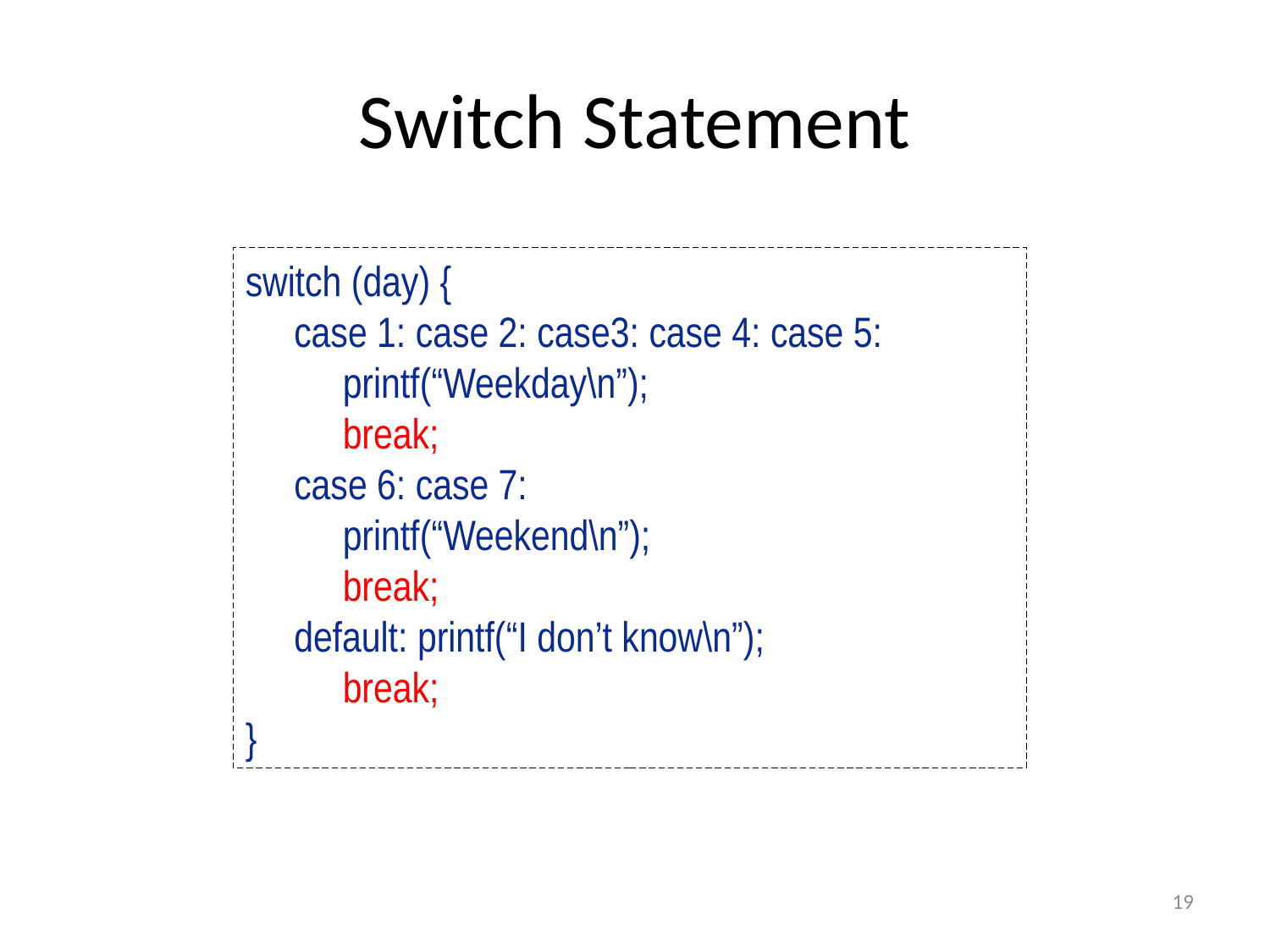

# Switch Statement
switch (day) {
     case 1: case 2: case3: case 4: case 5:
          printf(“Weekday\n”);
          break;
     case 6: case 7:
          printf(“Weekend\n”);
          break;
     default: printf(“I don’t know\n”);
          break;
}
19